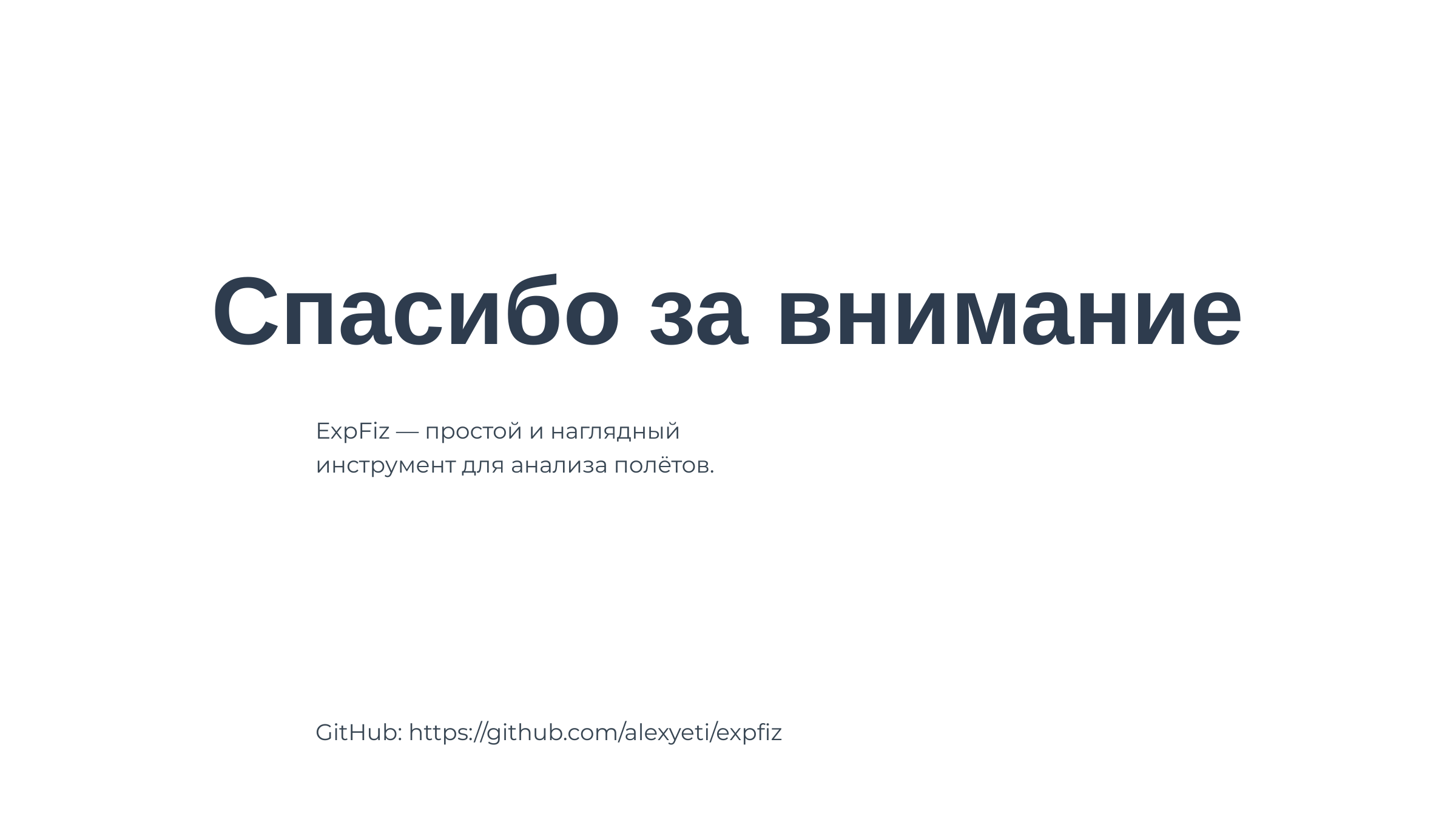

Спасибо за внимание
ExpFiz — простой и наглядный инструмент для анализа полётов.
GitHub: https://github.com/alexyeti/expfiz